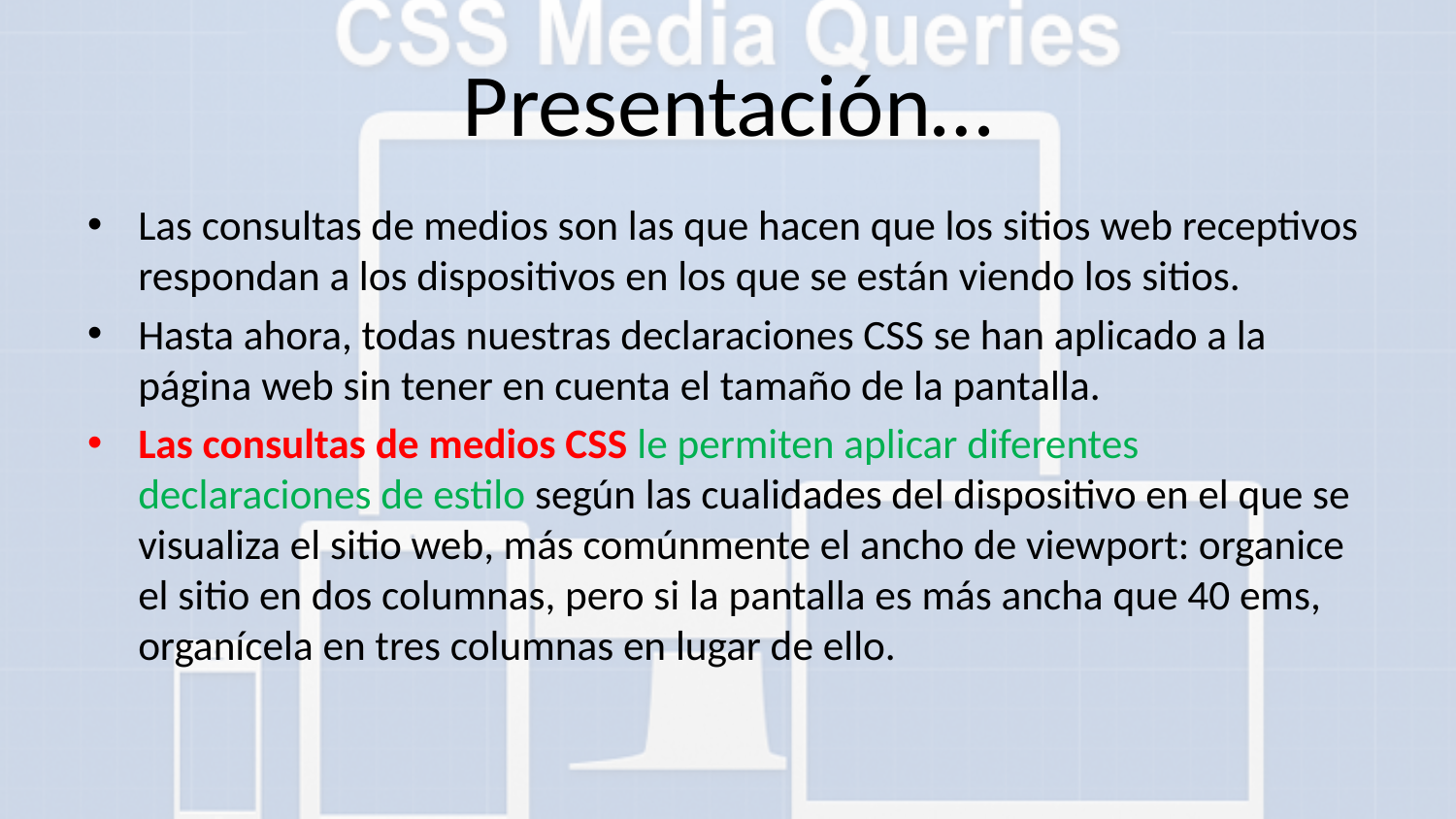

# Presentación…
Las consultas de medios son las que hacen que los sitios web receptivos respondan a los dispositivos en los que se están viendo los sitios.
Hasta ahora, todas nuestras declaraciones CSS se han aplicado a la página web sin tener en cuenta el tamaño de la pantalla.
Las consultas de medios CSS le permiten aplicar diferentes declaraciones de estilo según las cualidades del dispositivo en el que se visualiza el sitio web, más comúnmente el ancho de viewport: organice el sitio en dos columnas, pero si la pantalla es más ancha que 40 ems, organícela en tres columnas en lugar de ello.